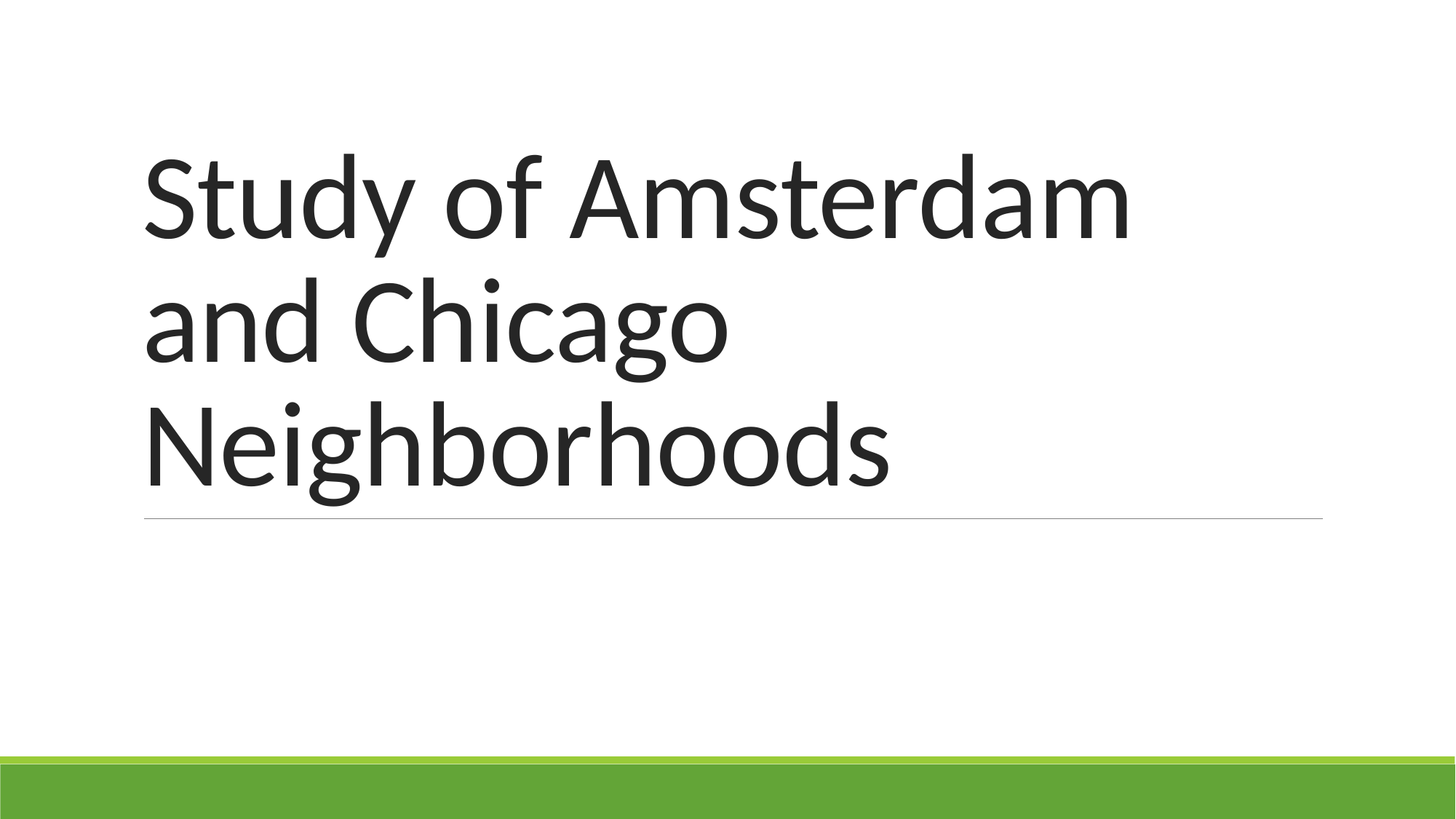

# Study of Amsterdam and Chicago Neighborhoods